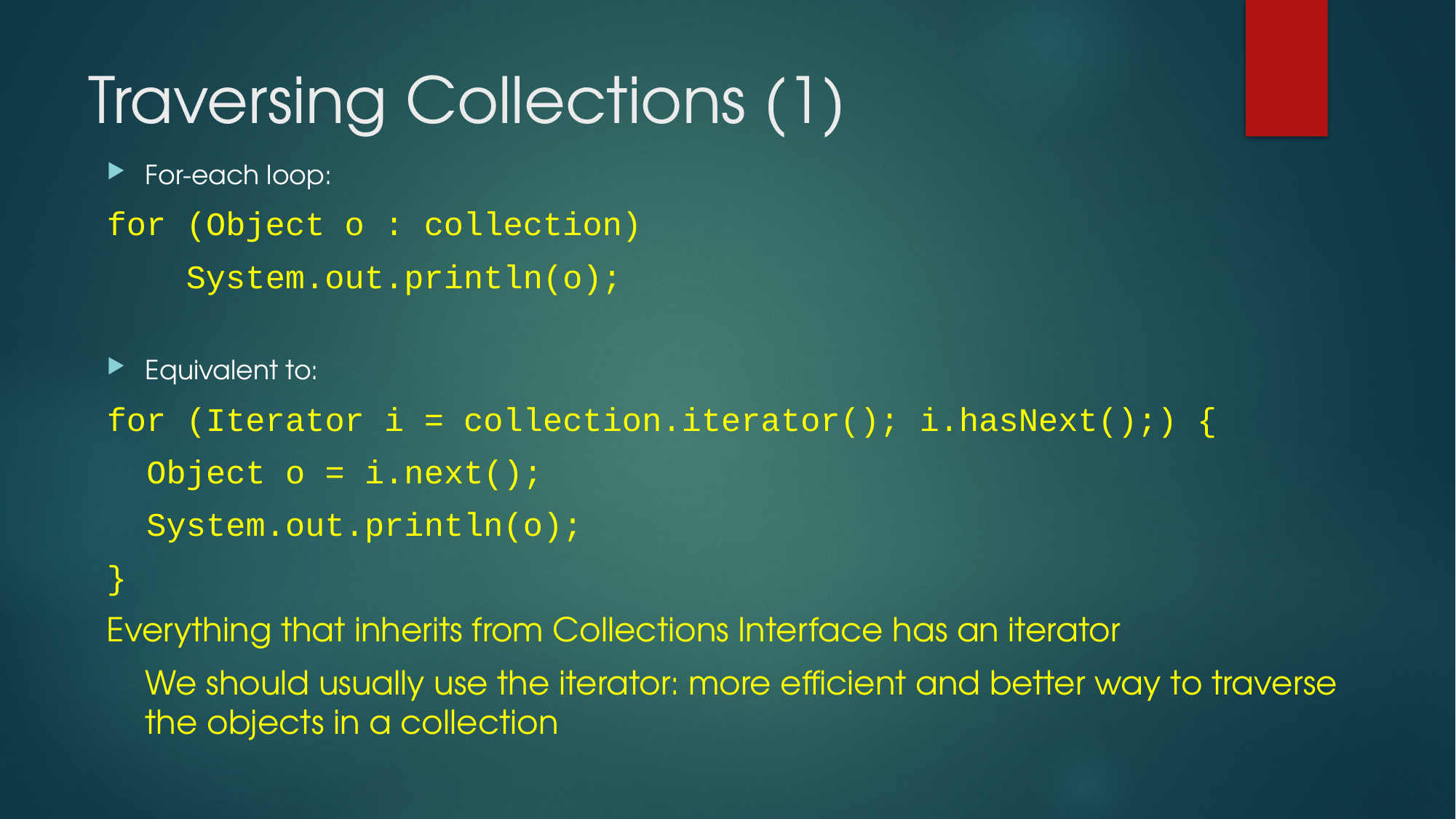

# Traversing Collections (1)
For-each loop:
for (Object o : collection)
    System.out.println(o);

Equivalent to:
for (Iterator i = collection.iterator(); i.hasNext();) {
  Object o = i.next();
  System.out.println(o);
}
Everything that inherits from Collections Interface has an iterator
	We should usually use the iterator: more efficient and better way to traverse the objects in a collection